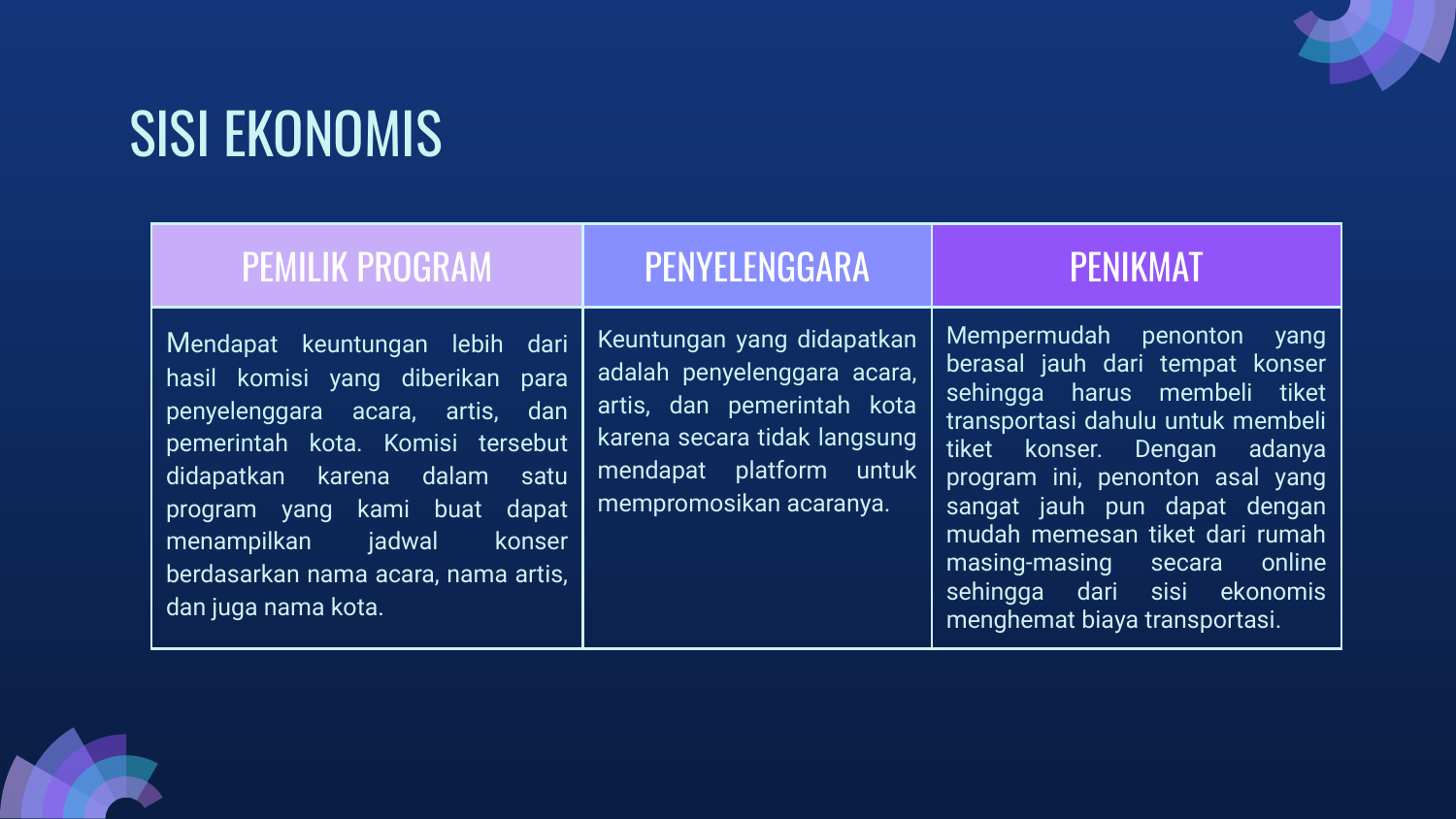

# SISI EKONOMIS

| PEMILIK PROGRAM | PENYELENGGARA | PENIKMAT |
| --- | --- | --- |
| Mendapat keuntungan lebih dari hasil komisi yang diberikan para penyelenggara acara, artis, dan pemerintah kota. Komisi tersebut didapatkan karena dalam satu program yang kami buat dapat menampilkan jadwal konser berdasarkan nama acara, nama artis, dan juga nama kota. | Keuntungan yang didapatkan adalah penyelenggara acara, artis, dan pemerintah kota karena secara tidak langsung mendapat platform untuk mempromosikan acaranya. | Mempermudah penonton yang berasal jauh dari tempat konser sehingga harus membeli tiket transportasi dahulu untuk membeli tiket konser. Dengan adanya program ini, penonton asal yang sangat jauh pun dapat dengan mudah memesan tiket dari rumah masing-masing secara online sehingga dari sisi ekonomis menghemat biaya transportasi. |